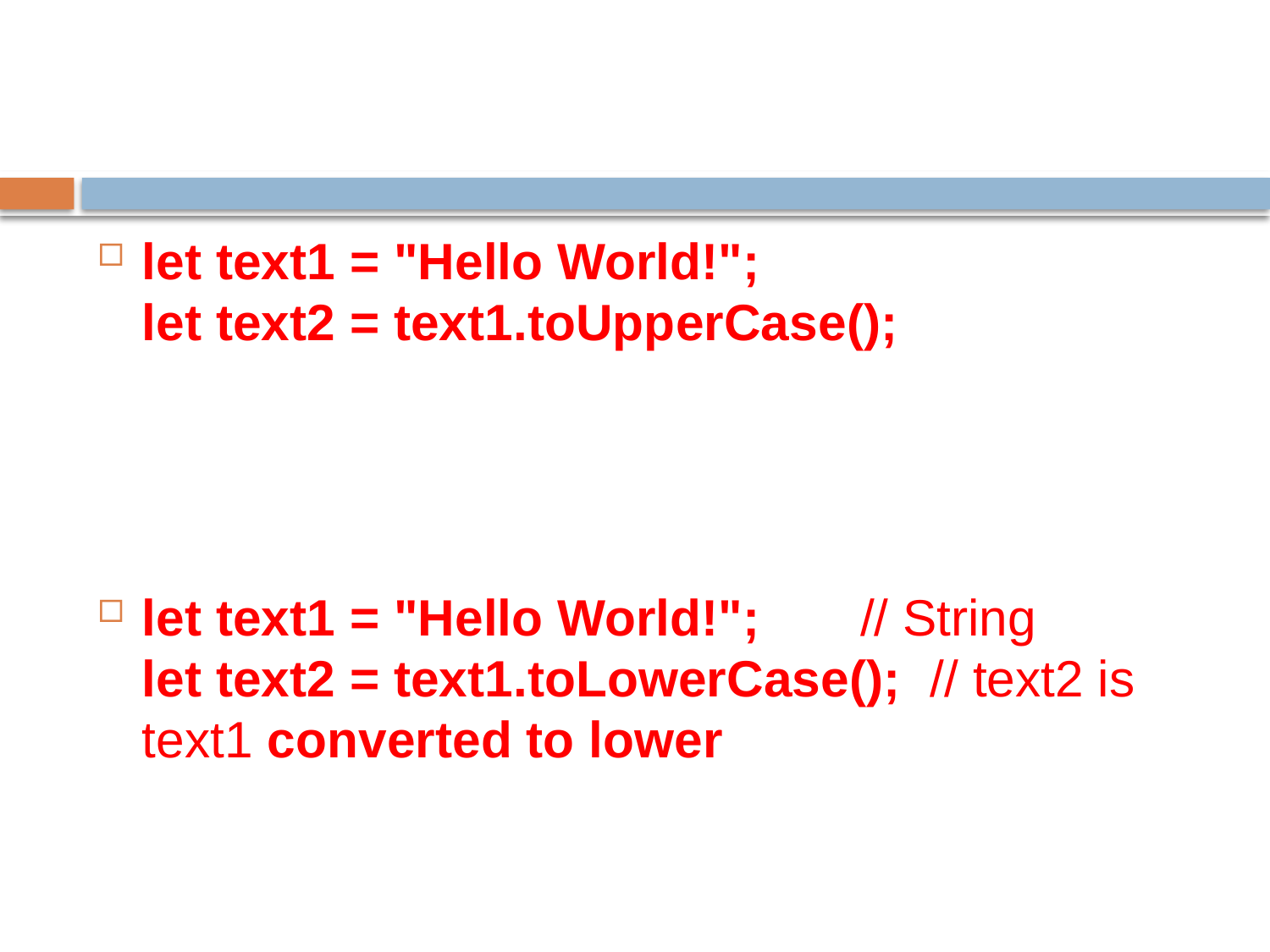

let text1 = "Hello World!";
let text2 = text1.toUpperCase();

let text1 = "Hello World!";       // String
let text2 = text1.toLowerCase();  // text2 is text1 converted to lower